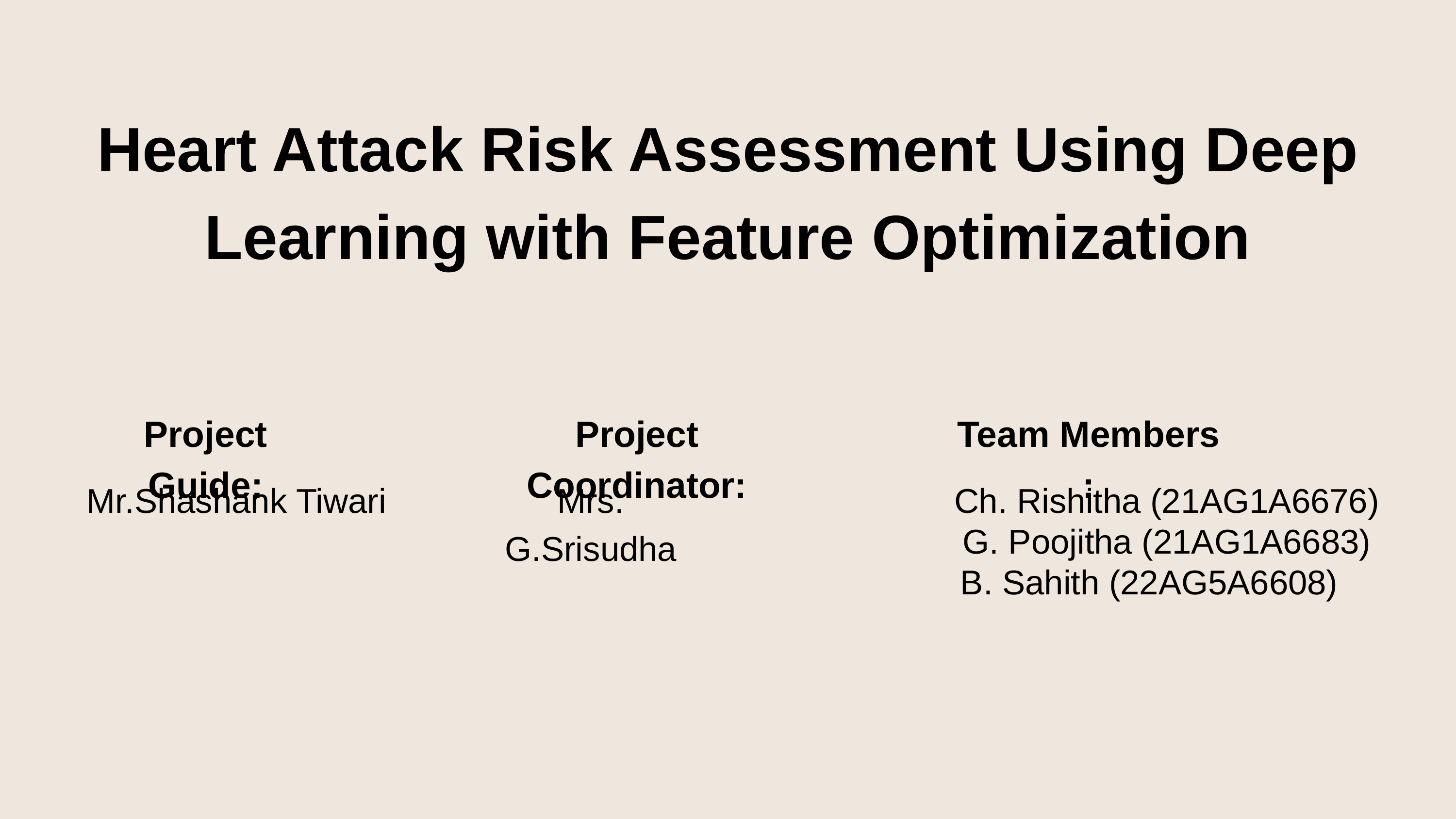

Heart Attack Risk Assessment Using Deep Learning with Feature Optimization
Project Guide:
Project Coordinator:
Team Members :
Mr.Shashank Tiwari
Mrs. G.Srisudha
Ch. Rishitha (21AG1A6676)
G. Poojitha (21AG1A6683)
B. Sahith (22AG5A6608)